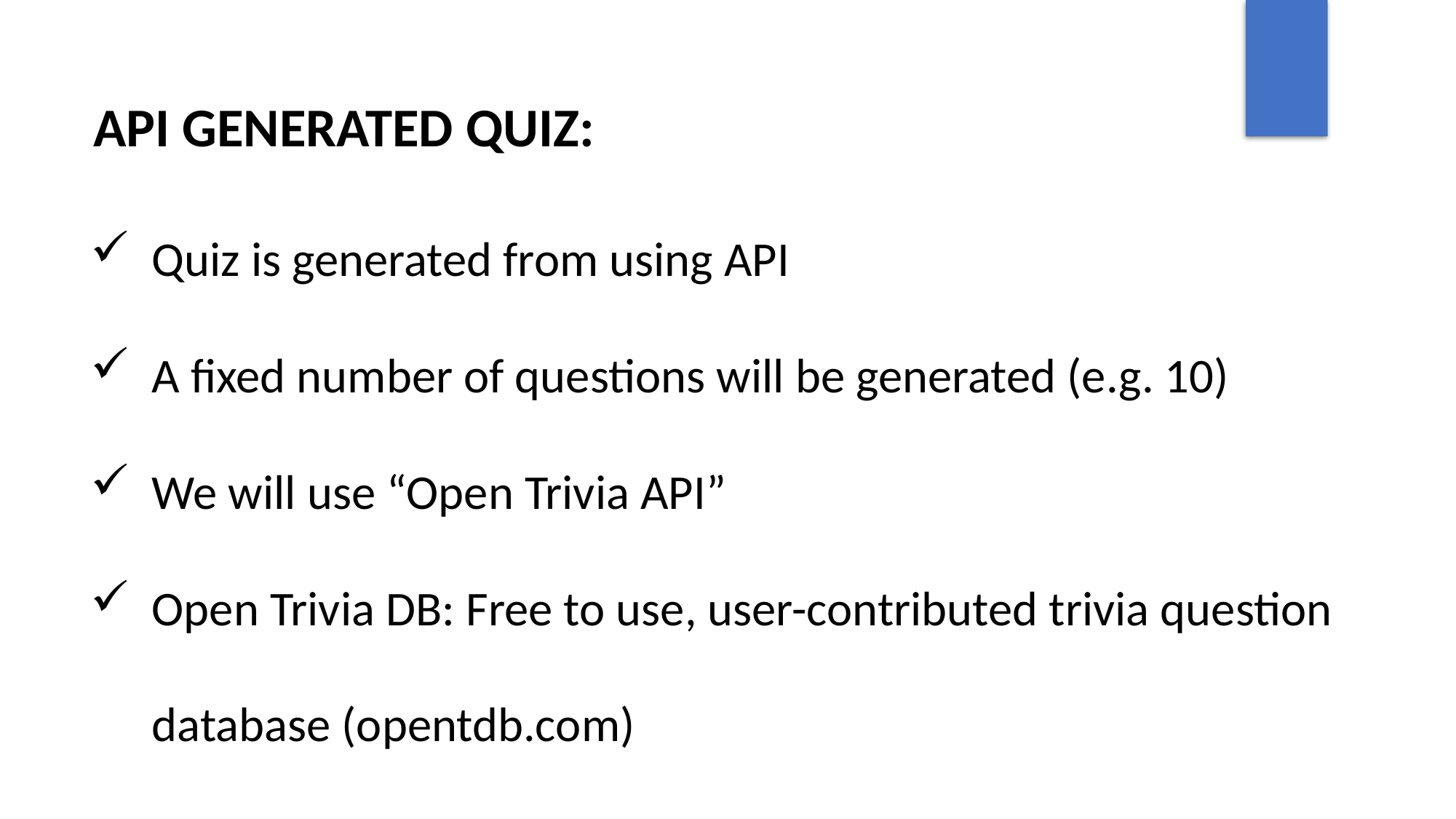

API GENERATED QUIZ:
Quiz is generated from using API
A fixed number of questions will be generated (e.g. 10)
We will use “Open Trivia API”
Open Trivia DB: Free to use, user-contributed trivia question database (opentdb.com)